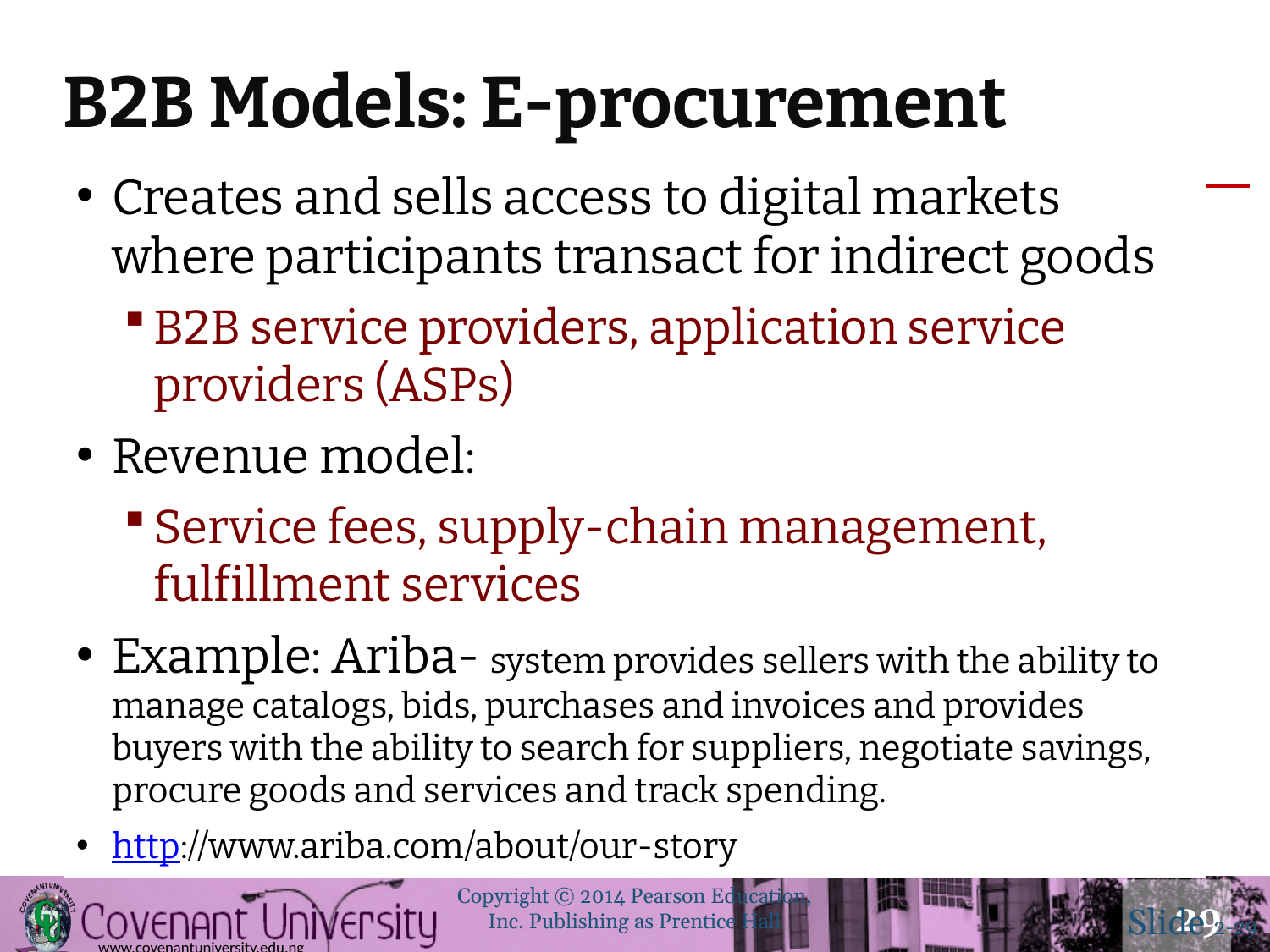

# B2B Models: E-procurement
Creates and sells access to digital markets where participants transact for indirect goods
B2B service providers, application service providers (ASPs)
Revenue model:
Service fees, supply-chain management, fulfillment services
Example: Ariba- system provides sellers with the ability to manage catalogs, bids, purchases and invoices and provides buyers with the ability to search for suppliers, negotiate savings, procure goods and services and track spending.
http://www.ariba.com/about/our-story
Copyright © 2014 Pearson Education, Inc. Publishing as Prentice Hall
Slide 2-29